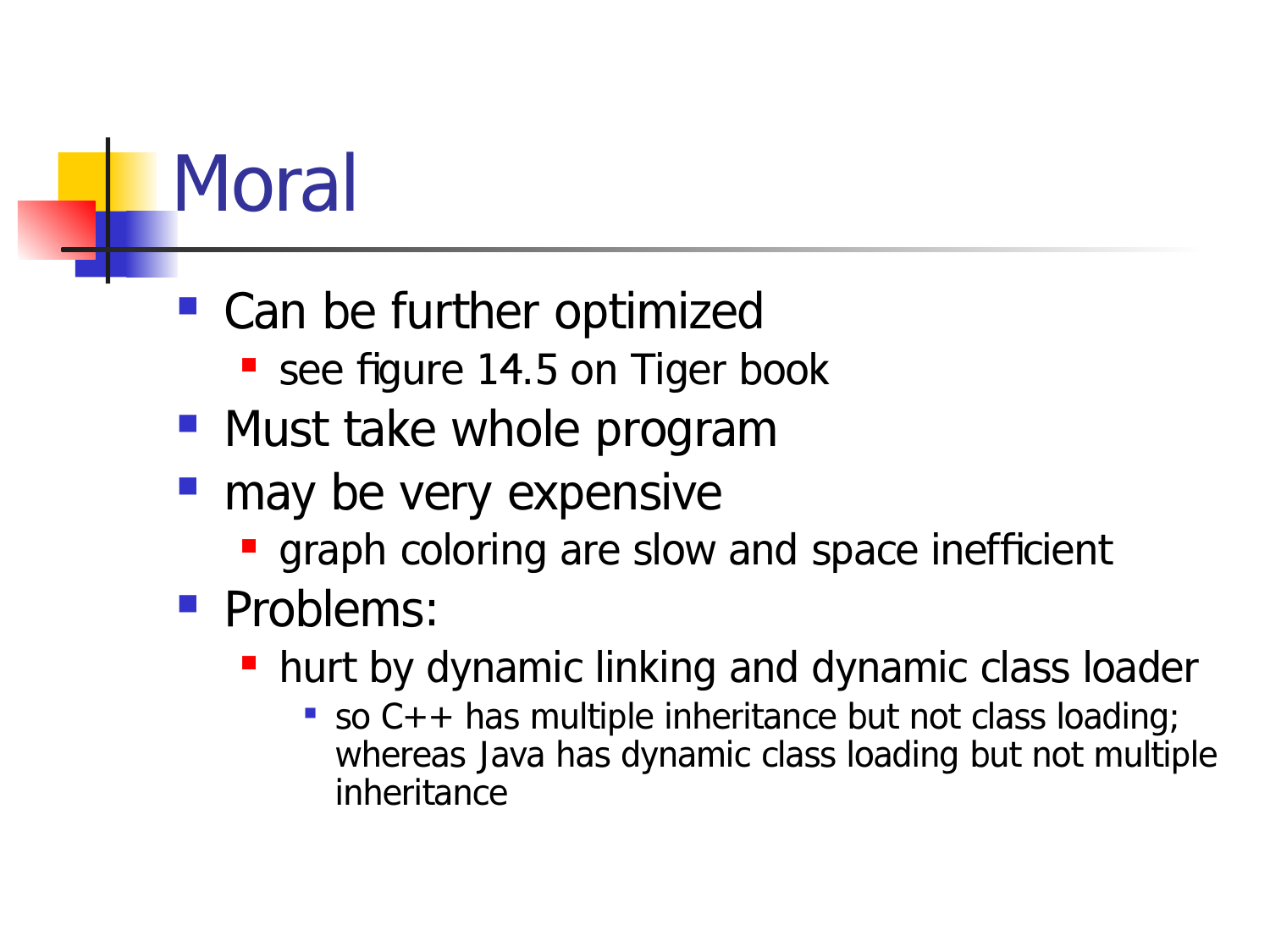

# Moral
Can be further optimized
see figure 14.5 on Tiger book
Must take whole program
may be very expensive
graph coloring are slow and space inefficient
Problems:
hurt by dynamic linking and dynamic class loader
so C++ has multiple inheritance but not class loading; whereas Java has dynamic class loading but not multiple inheritance